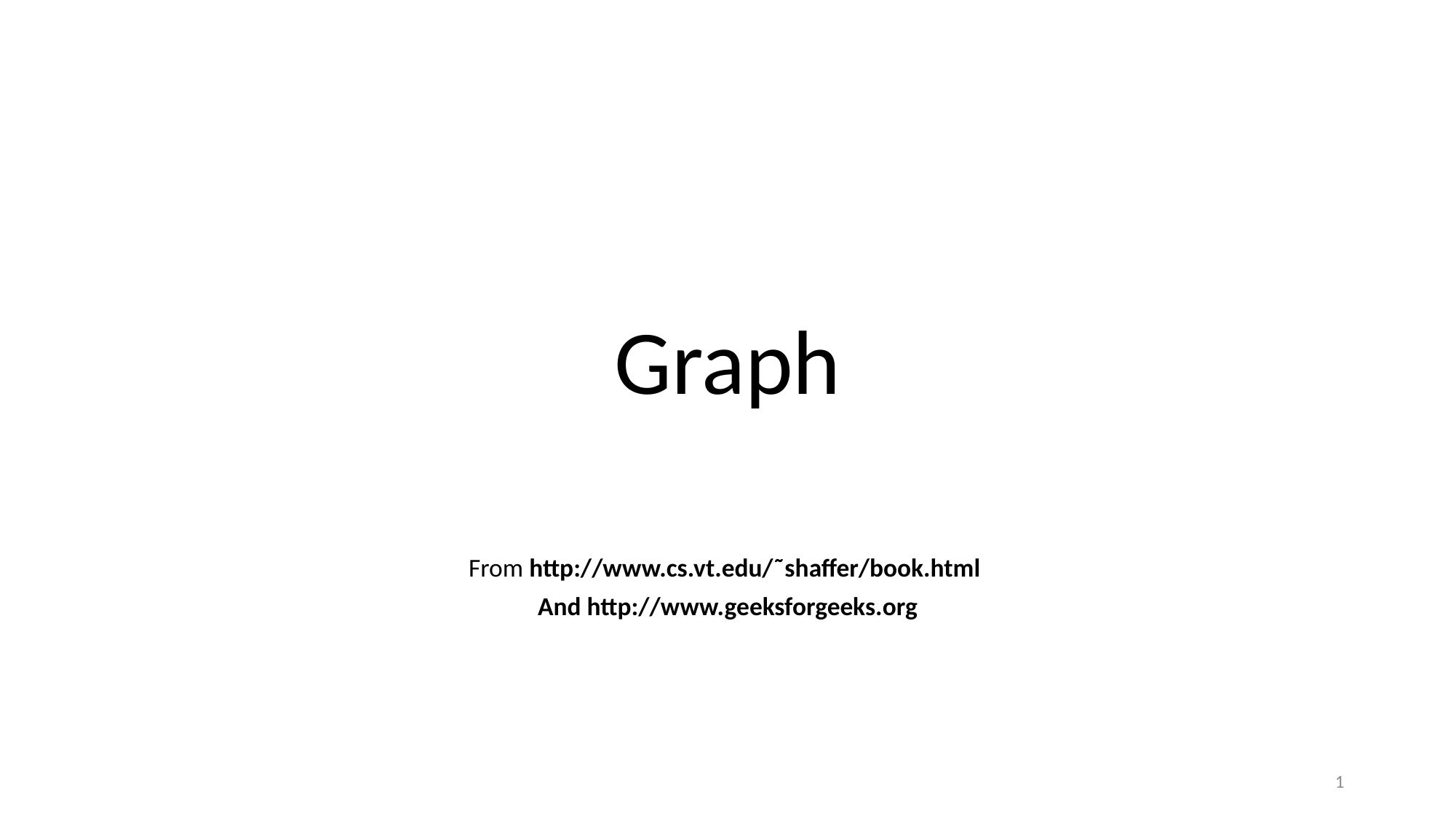

# Graph

From http://www.cs.vt.edu/˜shaffer/book.html
And http://www.geeksforgeeks.org
1